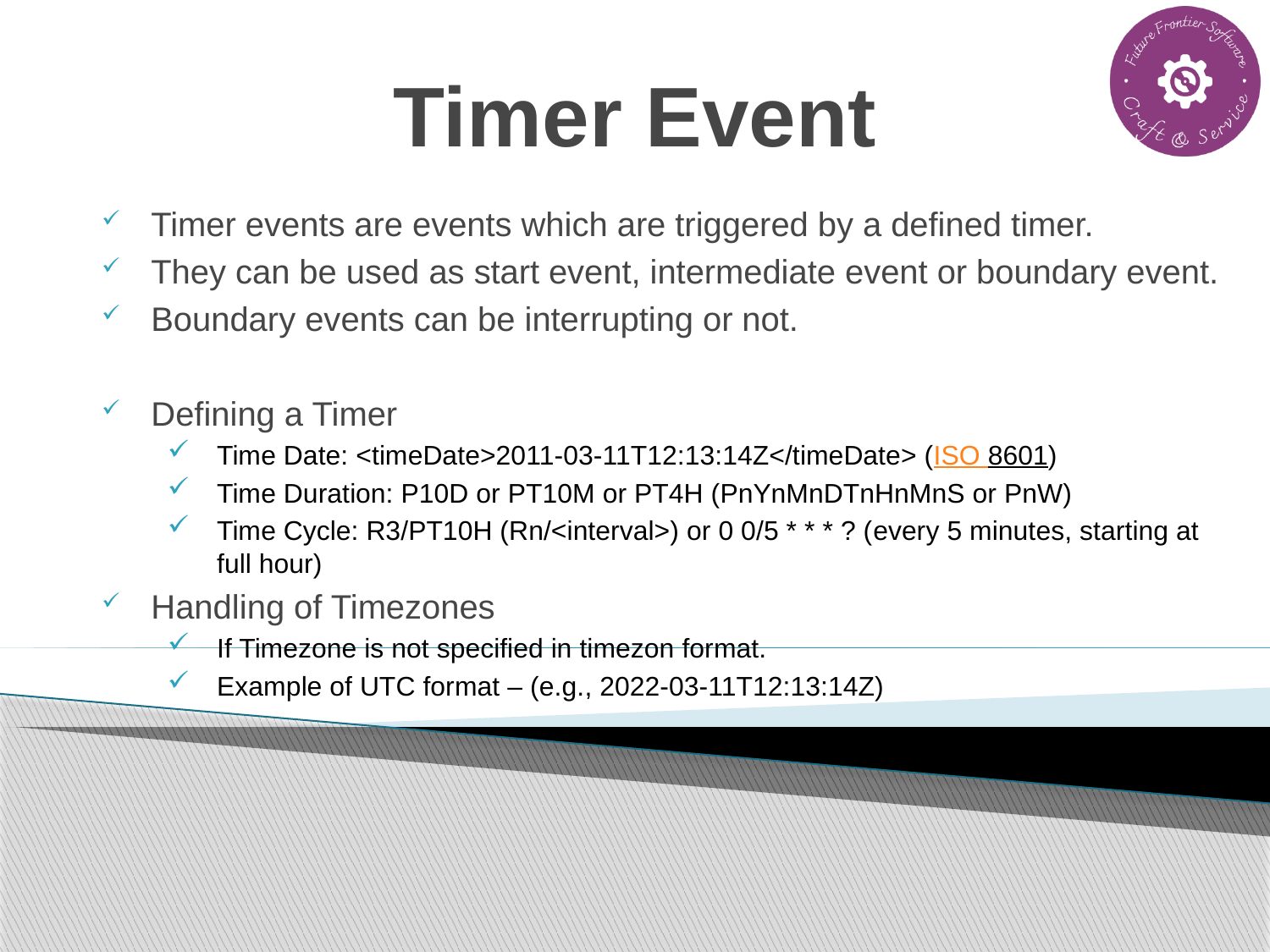

# Timer Event
Timer events are events which are triggered by a defined timer.
They can be used as start event, intermediate event or boundary event.
Boundary events can be interrupting or not.

Defining a Timer
Time Date: <timeDate>2011-03-11T12:13:14Z</timeDate> (ISO 8601)
Time Duration: P10D or PT10M or PT4H (PnYnMnDTnHnMnS or PnW)
Time Cycle: R3/PT10H (Rn/<interval>) or 0 0/5 * * * ? (every 5 minutes, starting at full hour)
Handling of Timezones
If Timezone is not specified in timezon format.
Example of UTC format – (e.g., 2022-03-11T12:13:14Z)